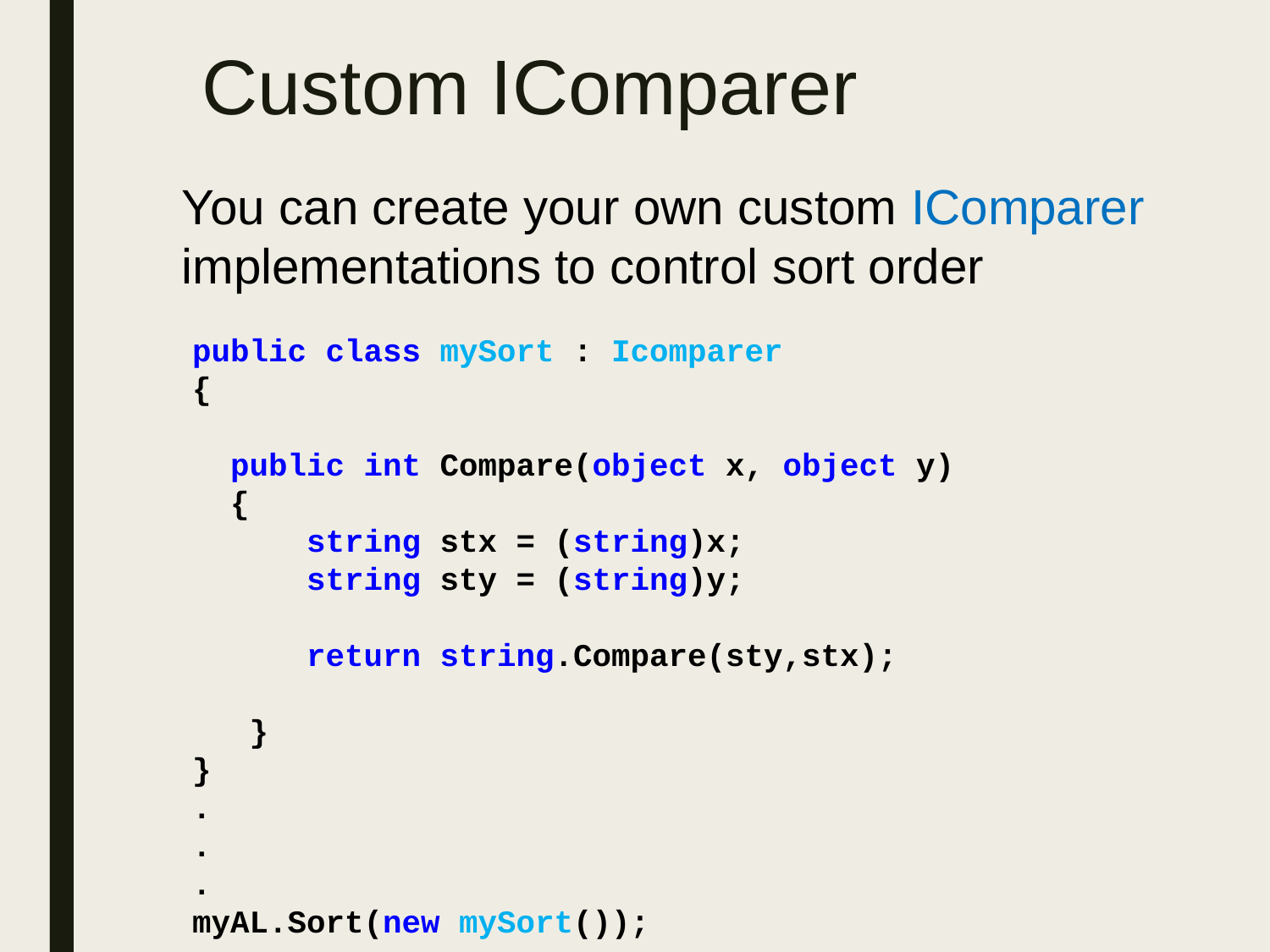

# Custom IComparer
You can create your own custom IComparer implementations to control sort order
public class mySort : Icomparer
{

  public int Compare(object x, object y)
  {
      string stx = (string)x;
      string sty = (string)y;

      return string.Compare(sty,stx);

   }
}
.
.
.
myAL.Sort(new mySort());